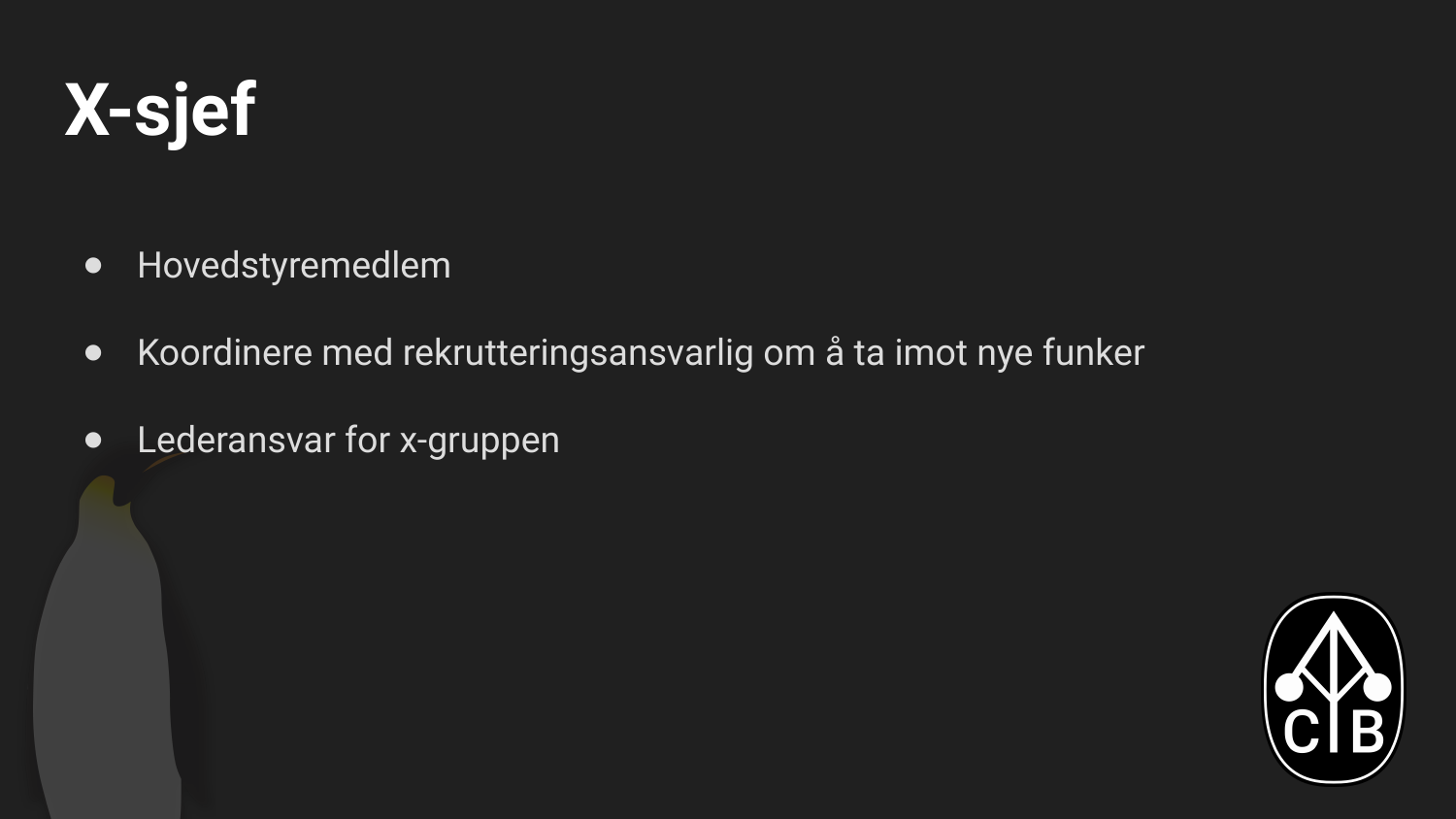

# X-sjef
Hovedstyremedlem
Koordinere med rekrutteringsansvarlig om å ta imot nye funker
Lederansvar for x-gruppen